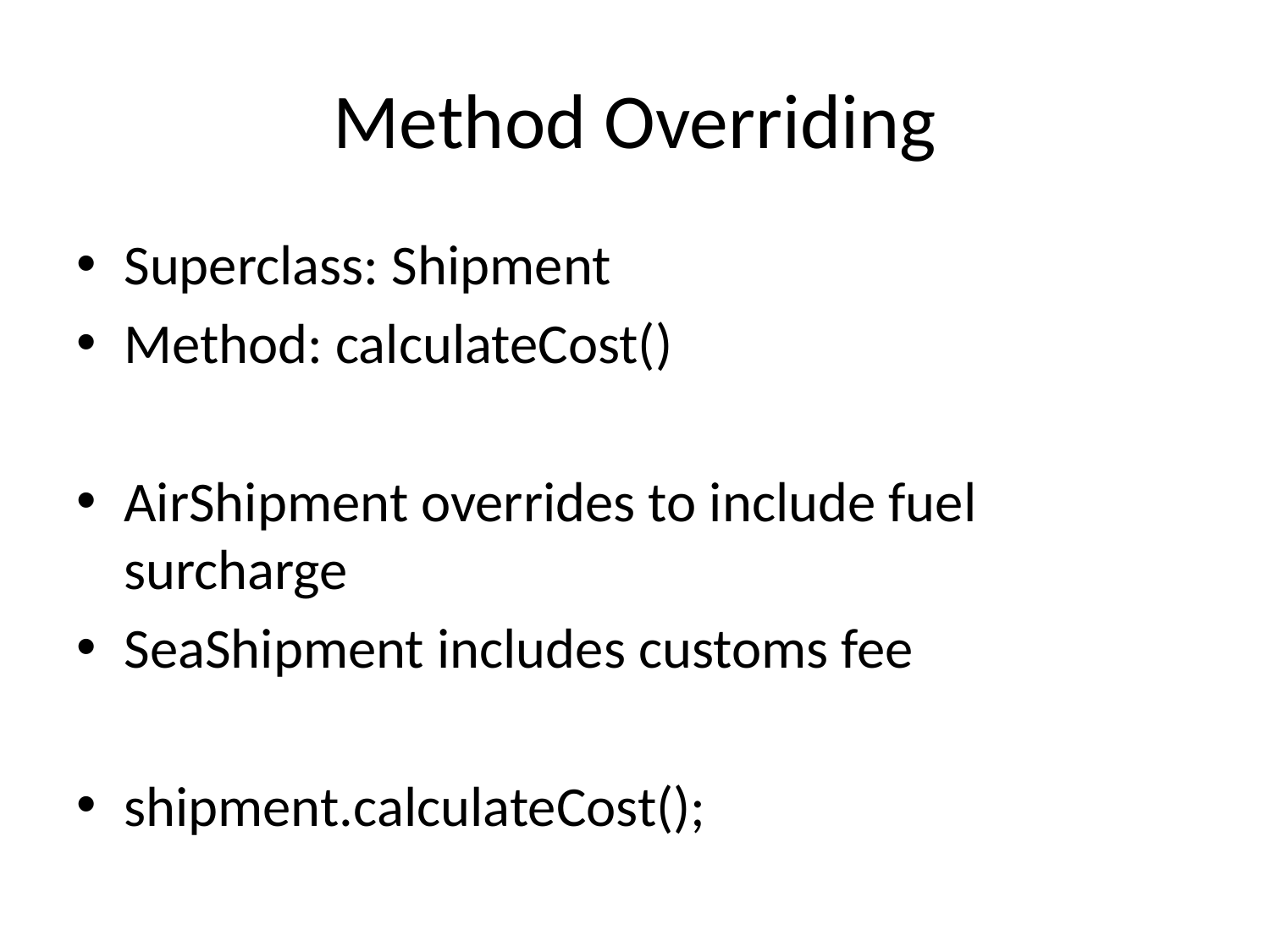

# Method Overriding
Superclass: Shipment
Method: calculateCost()

AirShipment overrides to include fuel surcharge
SeaShipment includes customs fee

shipment.calculateCost();